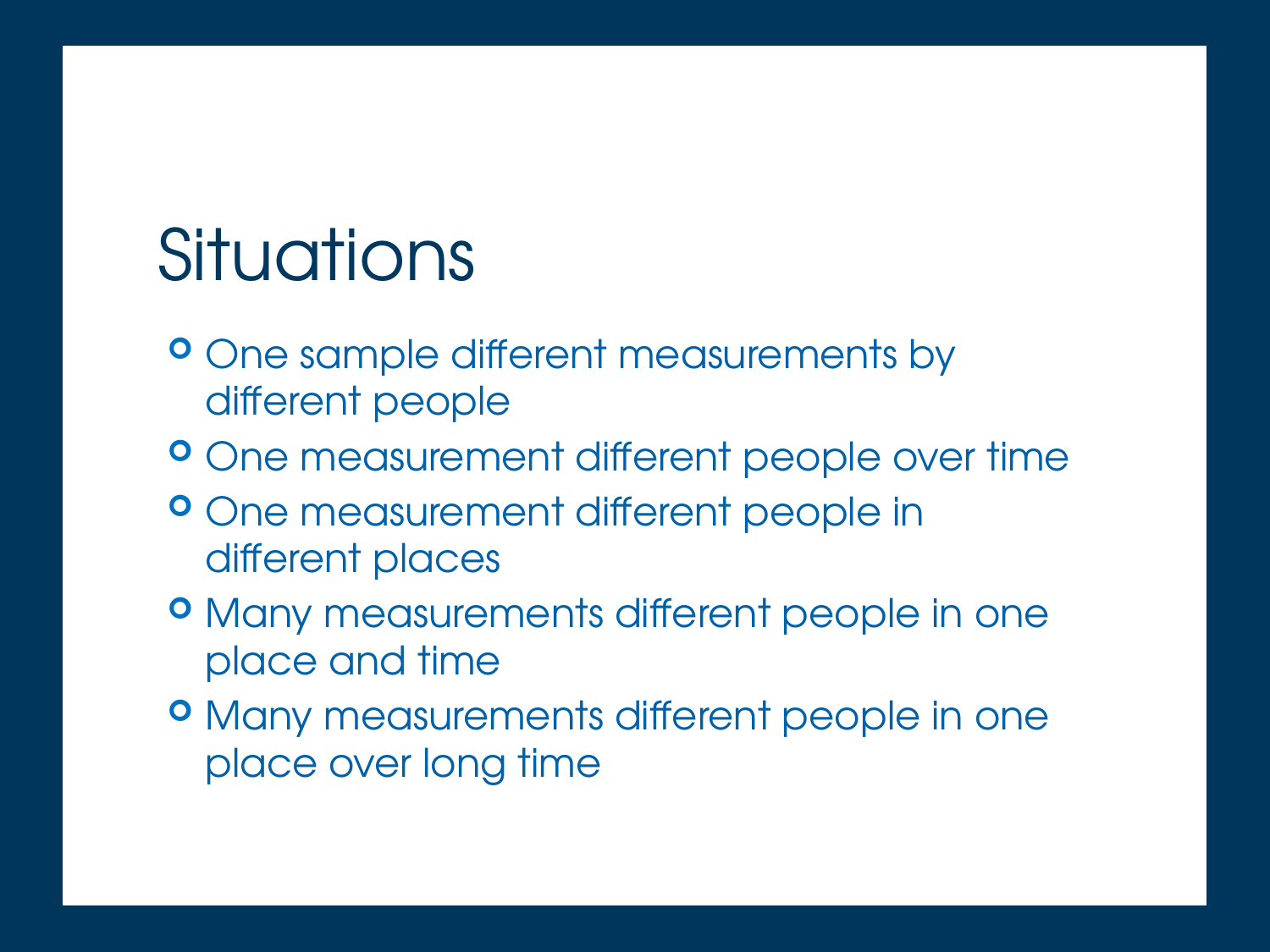

# Situations
One sample different measurements by different people
One measurement different people over time
One measurement different people in different places
Many measurements different people in one place and time
Many measurements different people in one place over long time